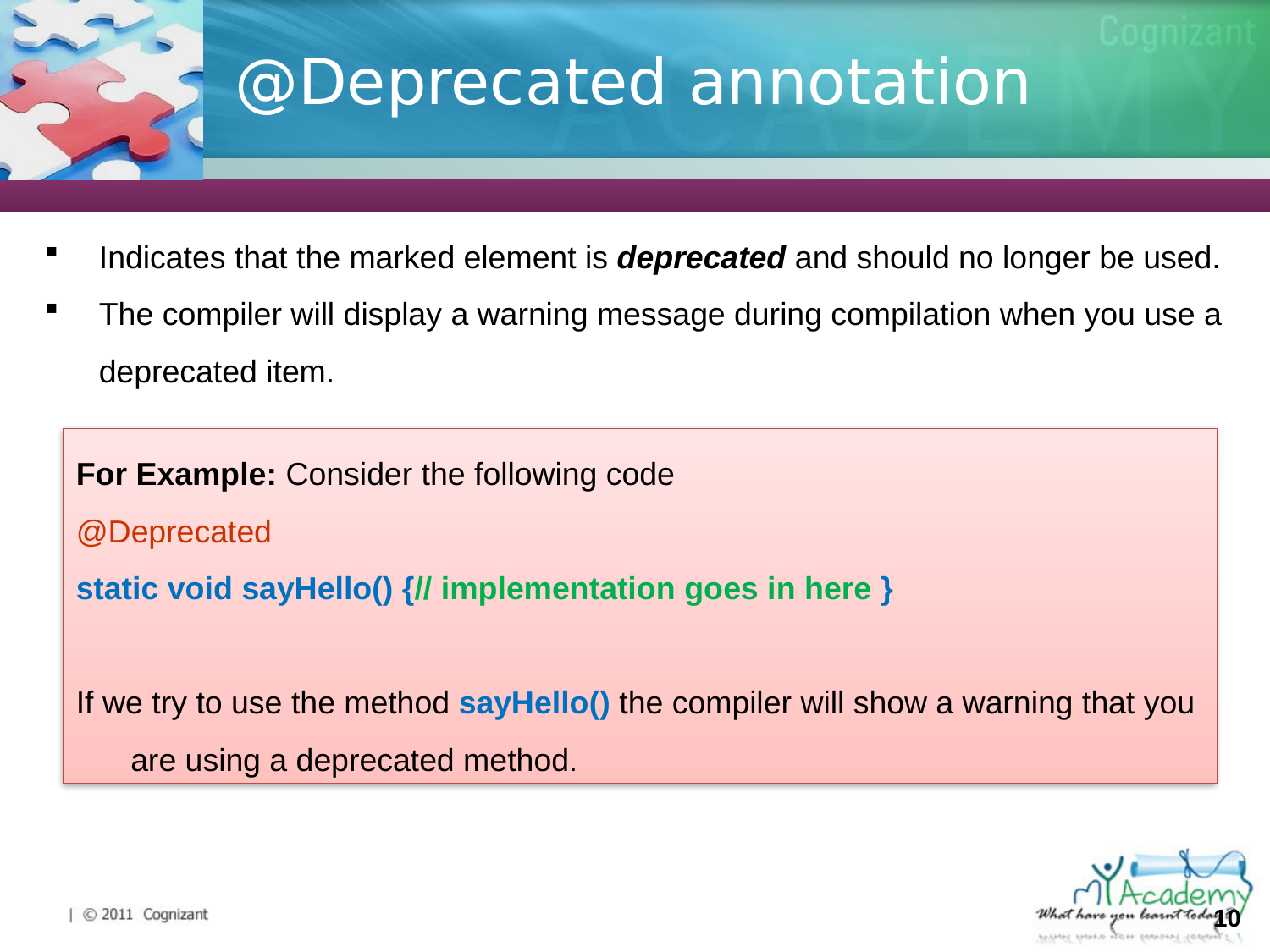

# @Deprecated annotation
Indicates that the marked element is deprecated and should no longer be used.
The compiler will display a warning message during compilation when you use a deprecated item.
For Example: Consider the following code
@Deprecated
static void sayHello() {// implementation goes in here }

If we try to use the method sayHello() the compiler will show a warning that you are using a deprecated method.
10